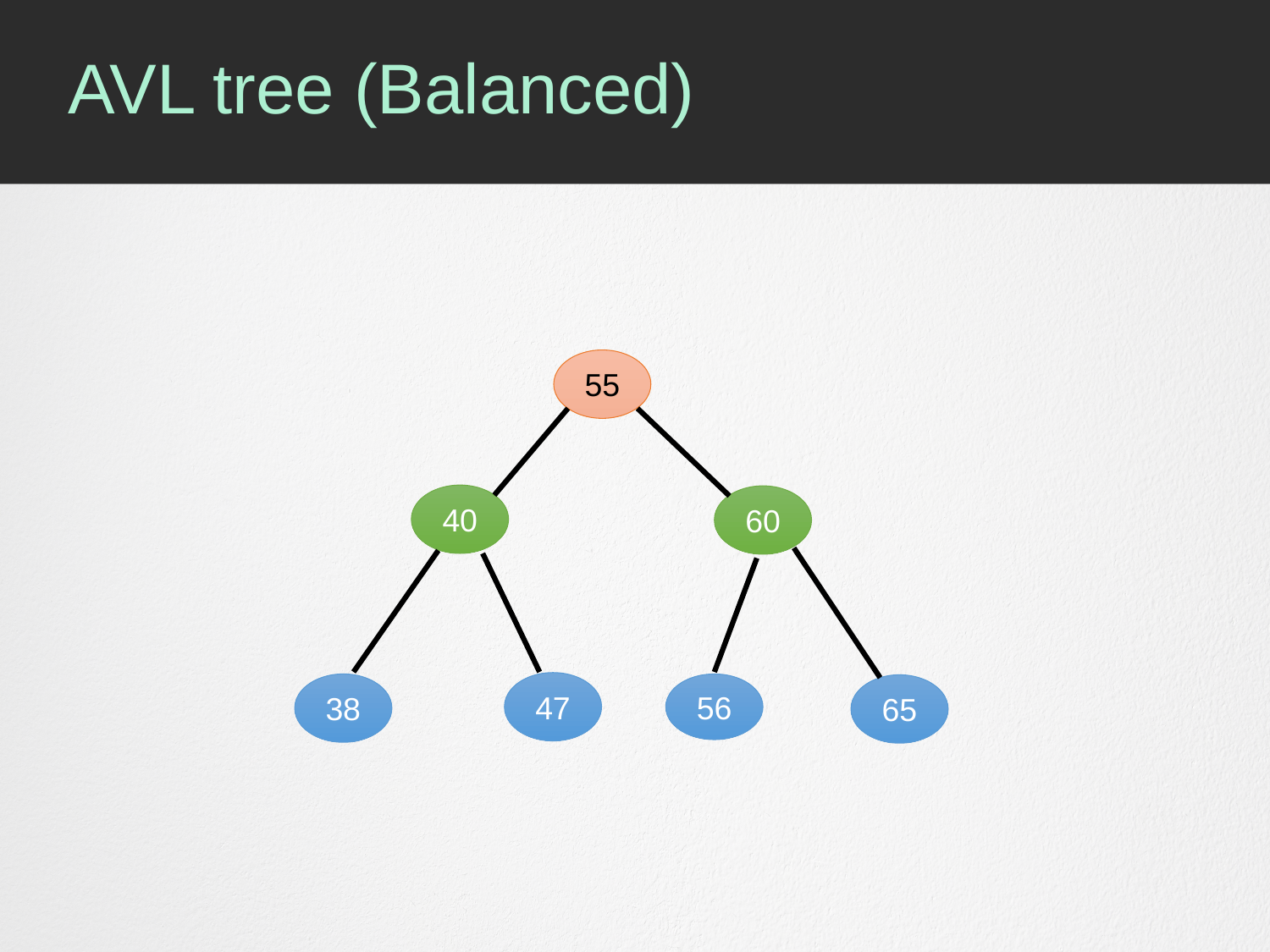

# AVL tree (Balanced)
55
40
60
47
38
56
65